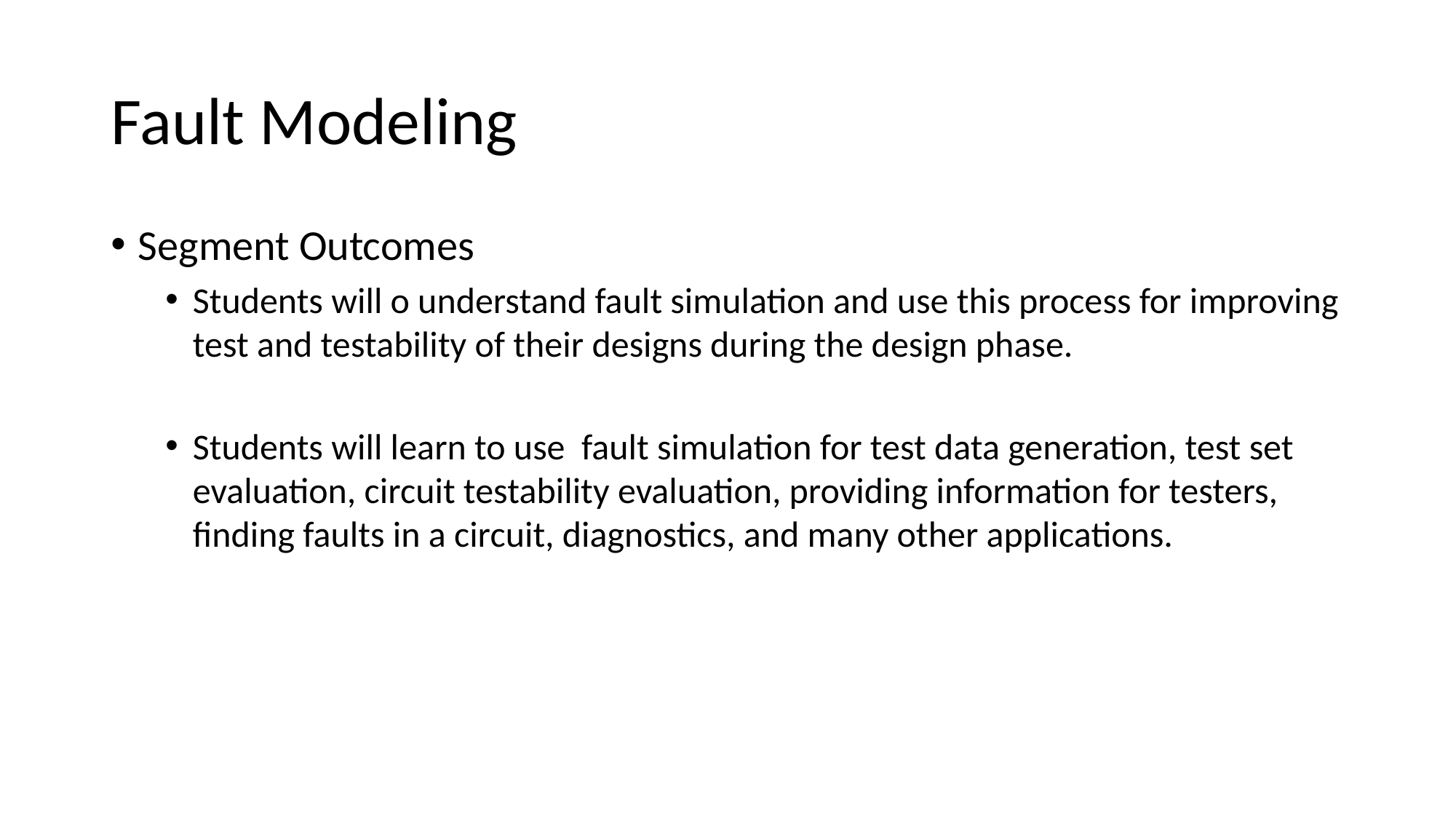

# Fault Modeling
Segment Outcomes
Students will o understand fault simulation and use this process for improving test and testability of their designs during the design phase.

Students will learn to use  fault simulation for test data generation, test set evaluation, circuit testability evaluation, providing information for testers, finding faults in a circuit, diagnostics, and many other applications.